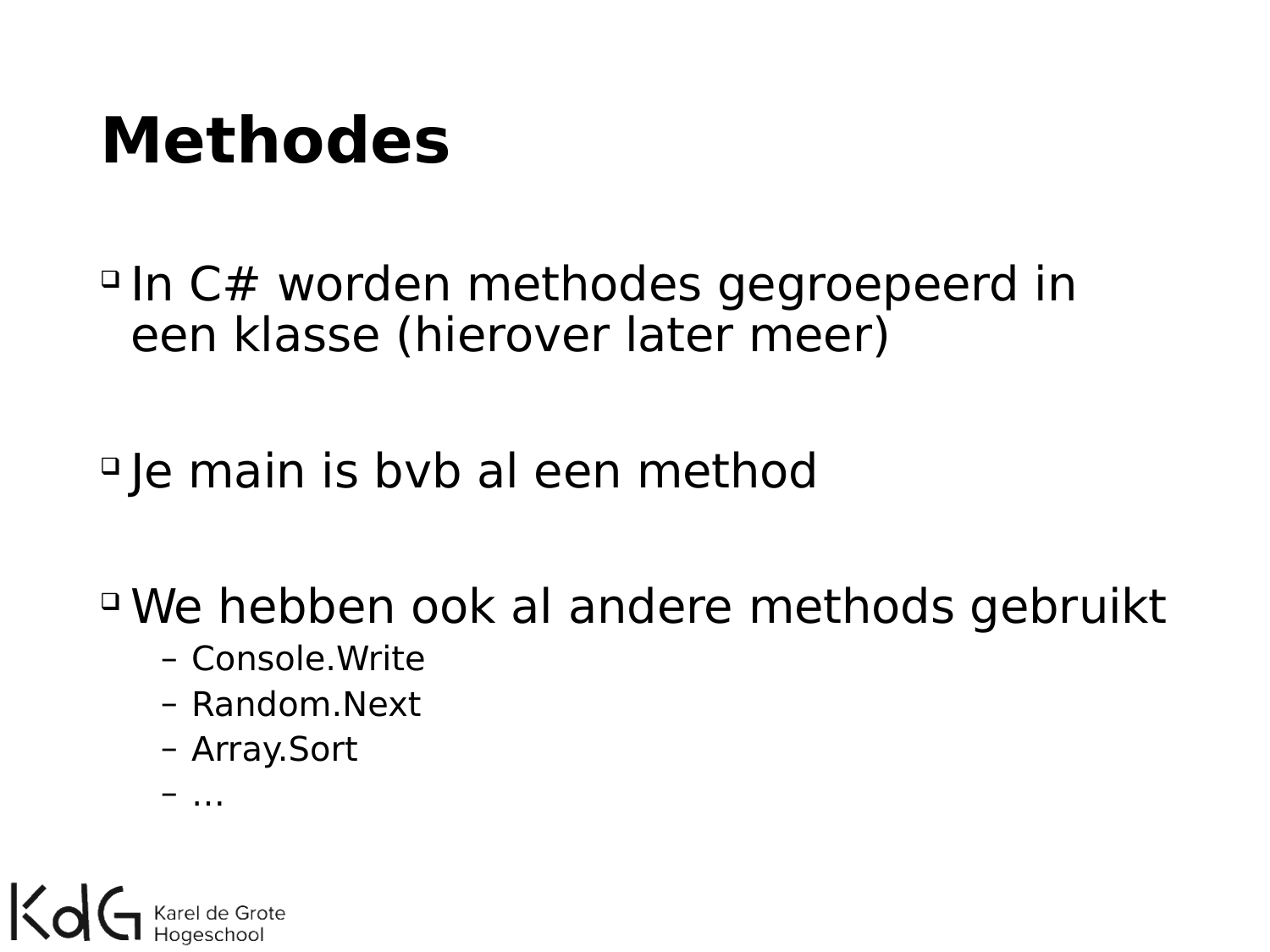

# Methodes
In C# worden methodes gegroepeerd in een klasse (hierover later meer)

Je main is bvb al een method

We hebben ook al andere methods gebruikt
Console.Write
Random.Next
Array.Sort
…